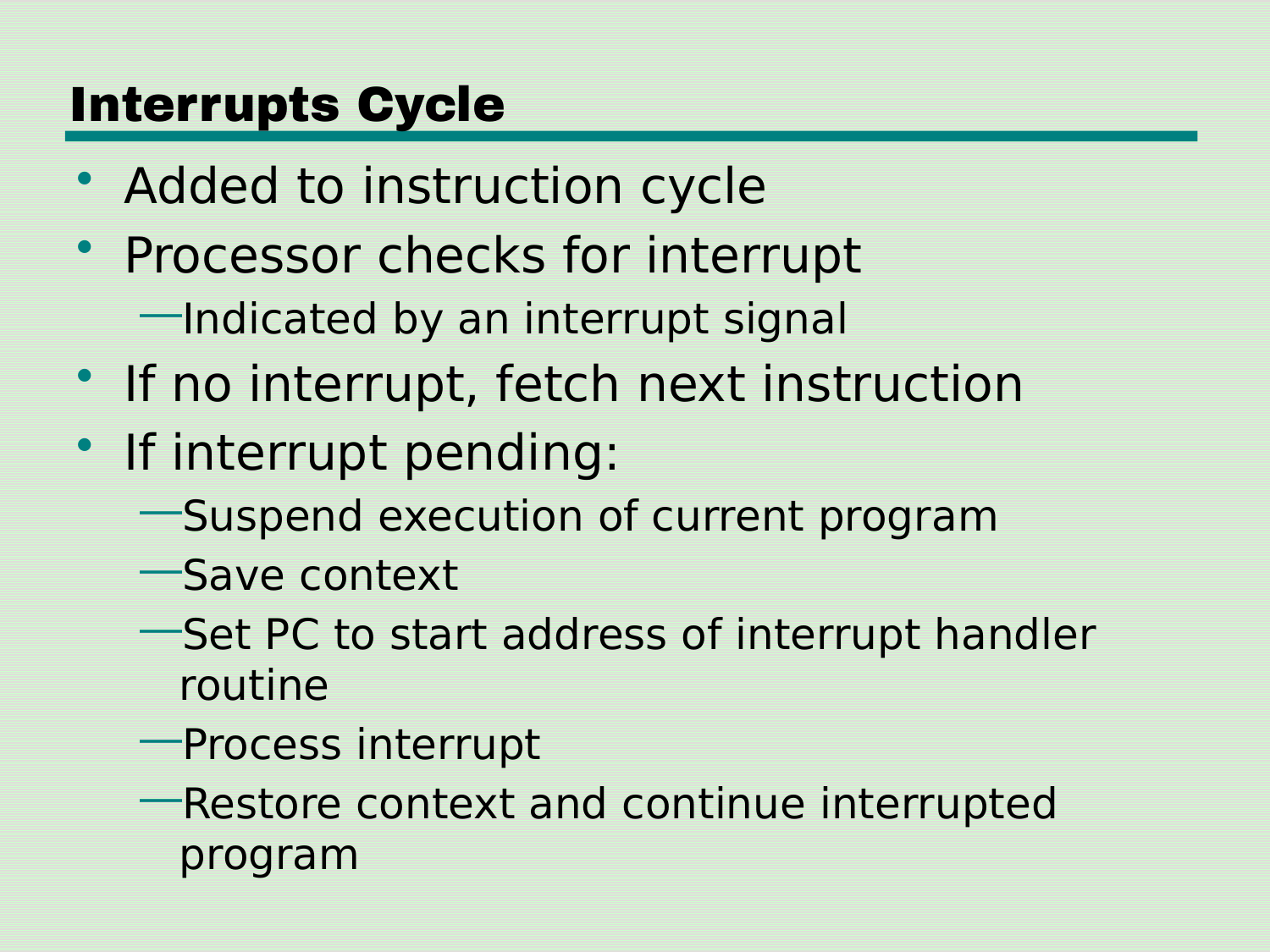

# Interrupts Cycle
Added to instruction cycle
Processor checks for interrupt
Indicated by an interrupt signal
If no interrupt, fetch next instruction
If interrupt pending:
Suspend execution of current program
Save context
Set PC to start address of interrupt handler routine
Process interrupt
Restore context and continue interrupted program